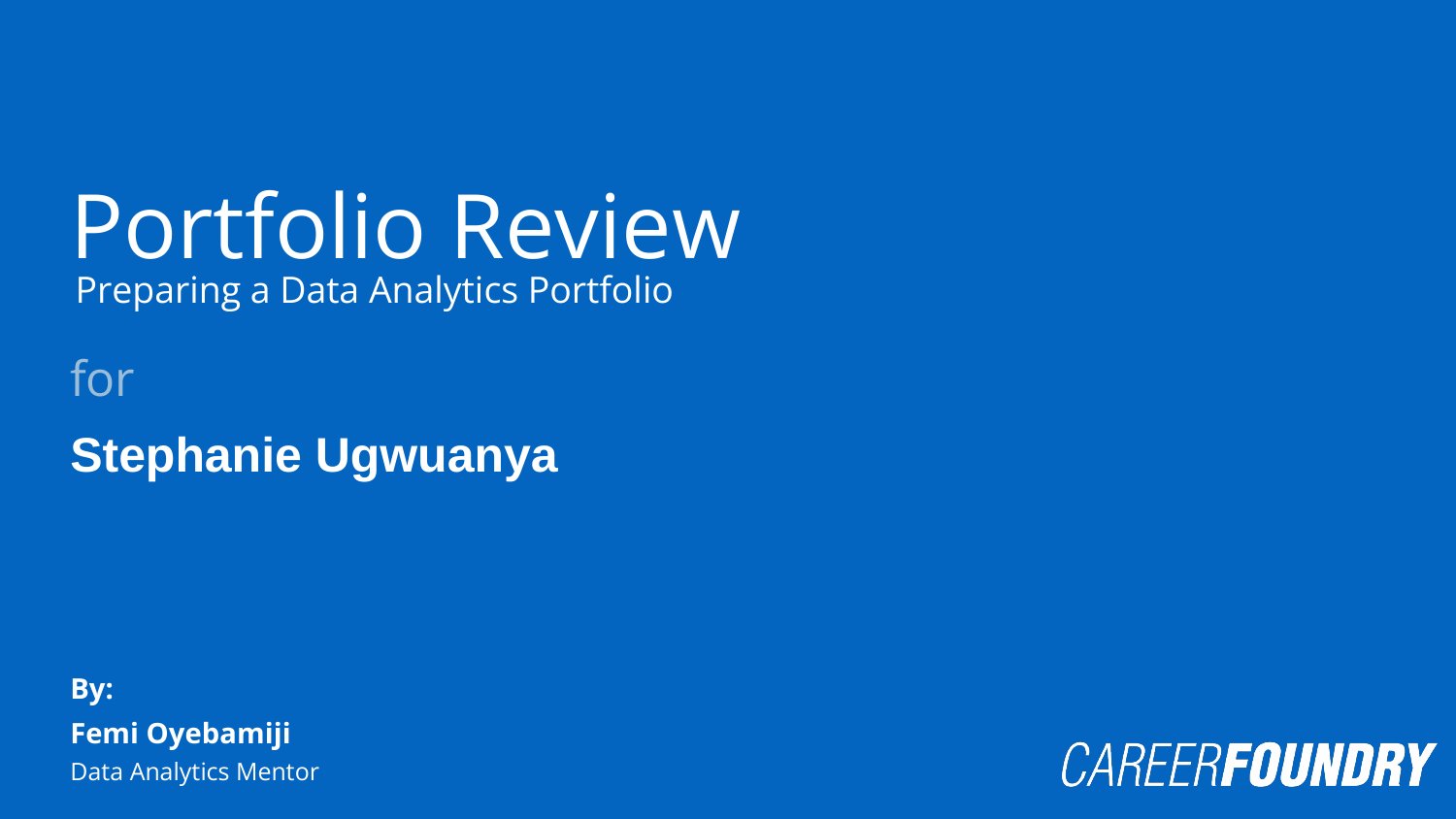

# Portfolio Review
Preparing a Data Analytics Portfolio
for
Stephanie Ugwuanya
By:
Femi Oyebamiji
Data Analytics Mentor